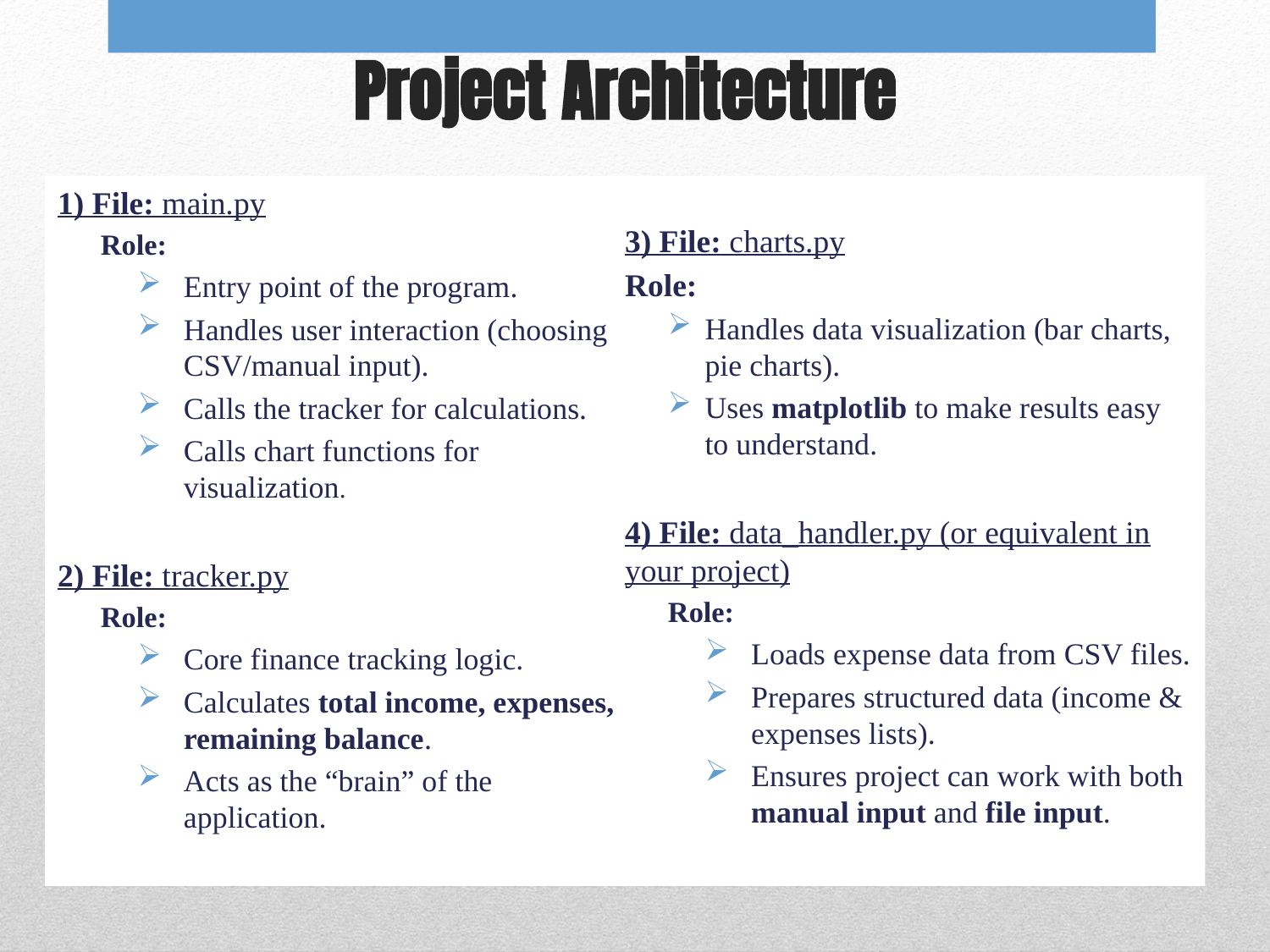

# Project Architecture
1) File: main.py
Role:
Entry point of the program.
Handles user interaction (choosing CSV/manual input).
Calls the tracker for calculations.
Calls chart functions for visualization.

2) File: tracker.py
Role:
Core finance tracking logic.
Calculates total income, expenses, remaining balance.
Acts as the “brain” of the application.

3) File: charts.py
Role:
Handles data visualization (bar charts, pie charts).
Uses matplotlib to make results easy to understand.

4) File: data_handler.py (or equivalent in your project)
Role:
Loads expense data from CSV files.
Prepares structured data (income & expenses lists).
Ensures project can work with both manual input and file input.